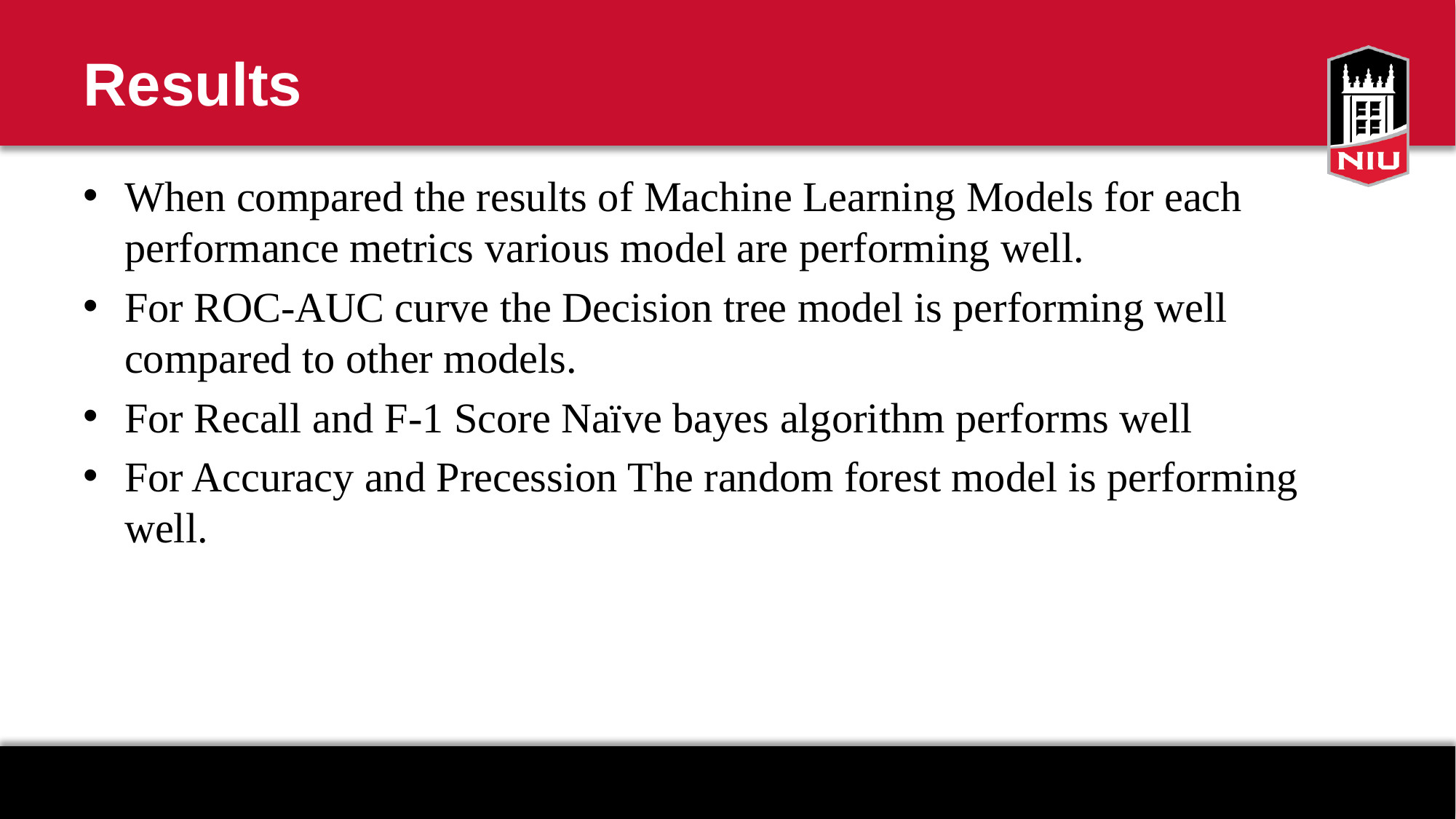

# Results
When compared the results of Machine Learning Models for each performance metrics various model are performing well.
For ROC-AUC curve the Decision tree model is performing well compared to other models.
For Recall and F-1 Score Naïve bayes algorithm performs well
For Accuracy and Precession The random forest model is performing well.